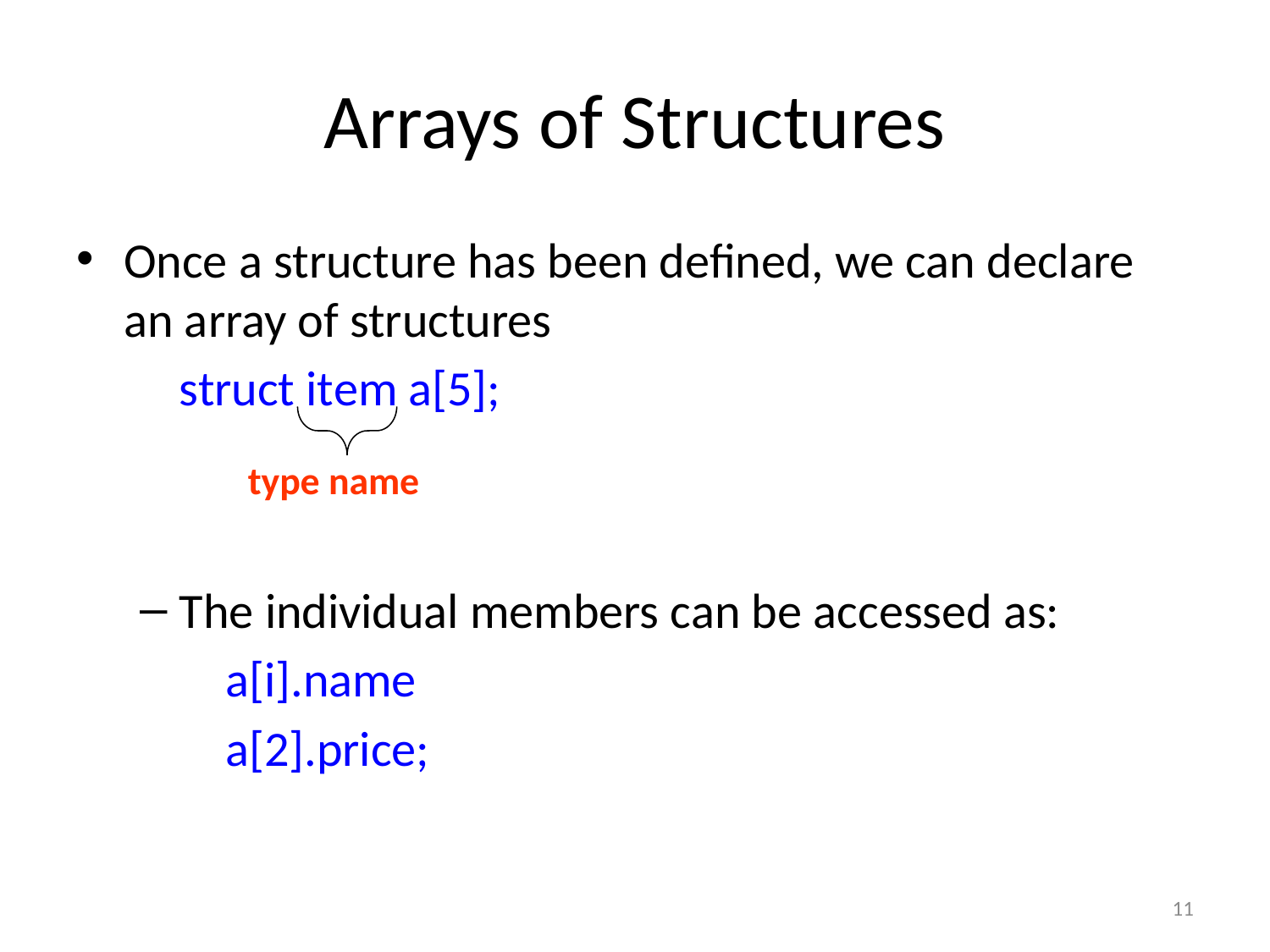

# Arrays of Structures
Once a structure has been defined, we can declare an array of structures
	struct item a[5];

The individual members can be accessed as:
  a[i].name
  a[2].price;

type name
11